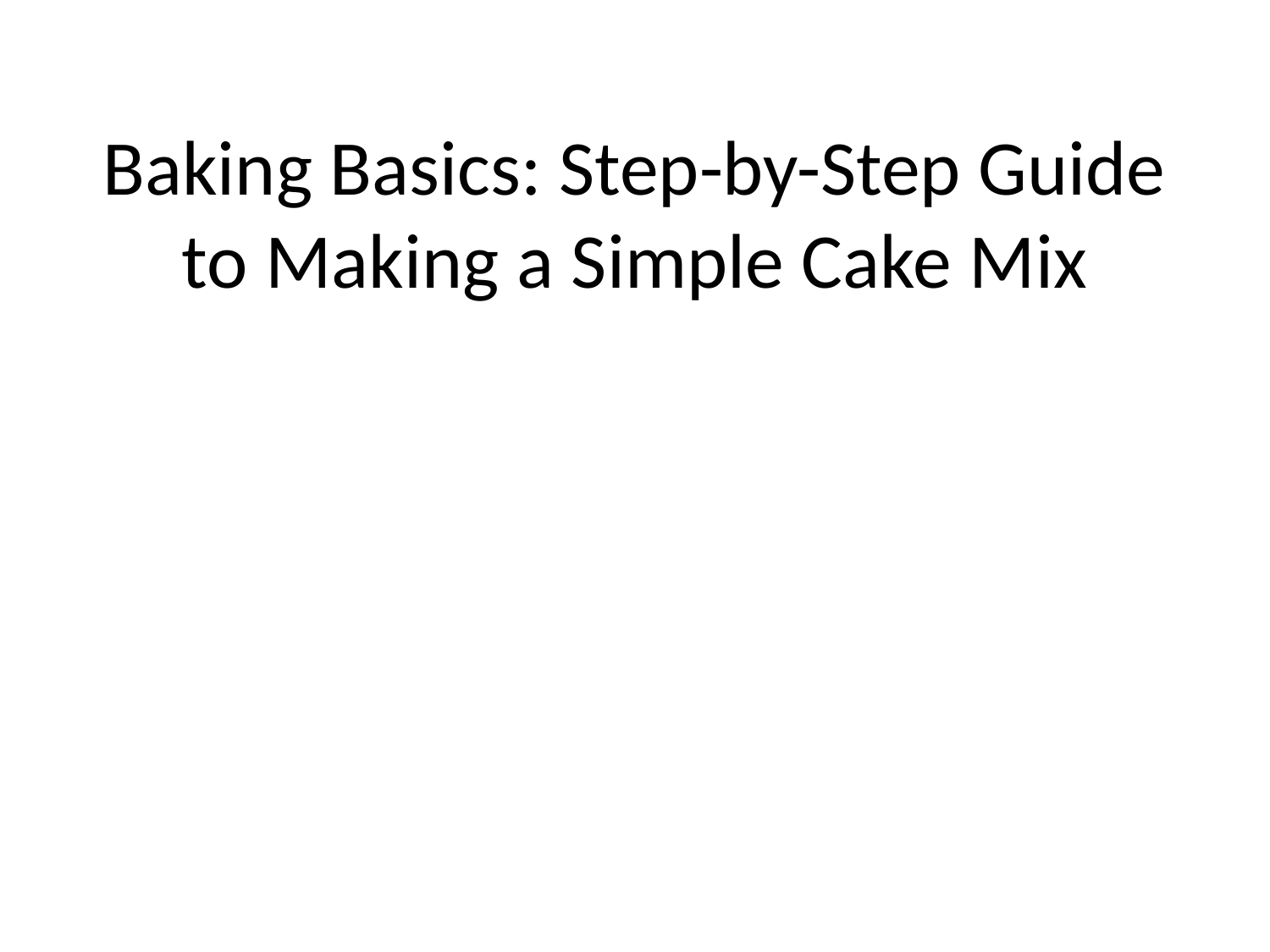

# Baking Basics: Step-by-Step Guide to Making a Simple Cake Mix